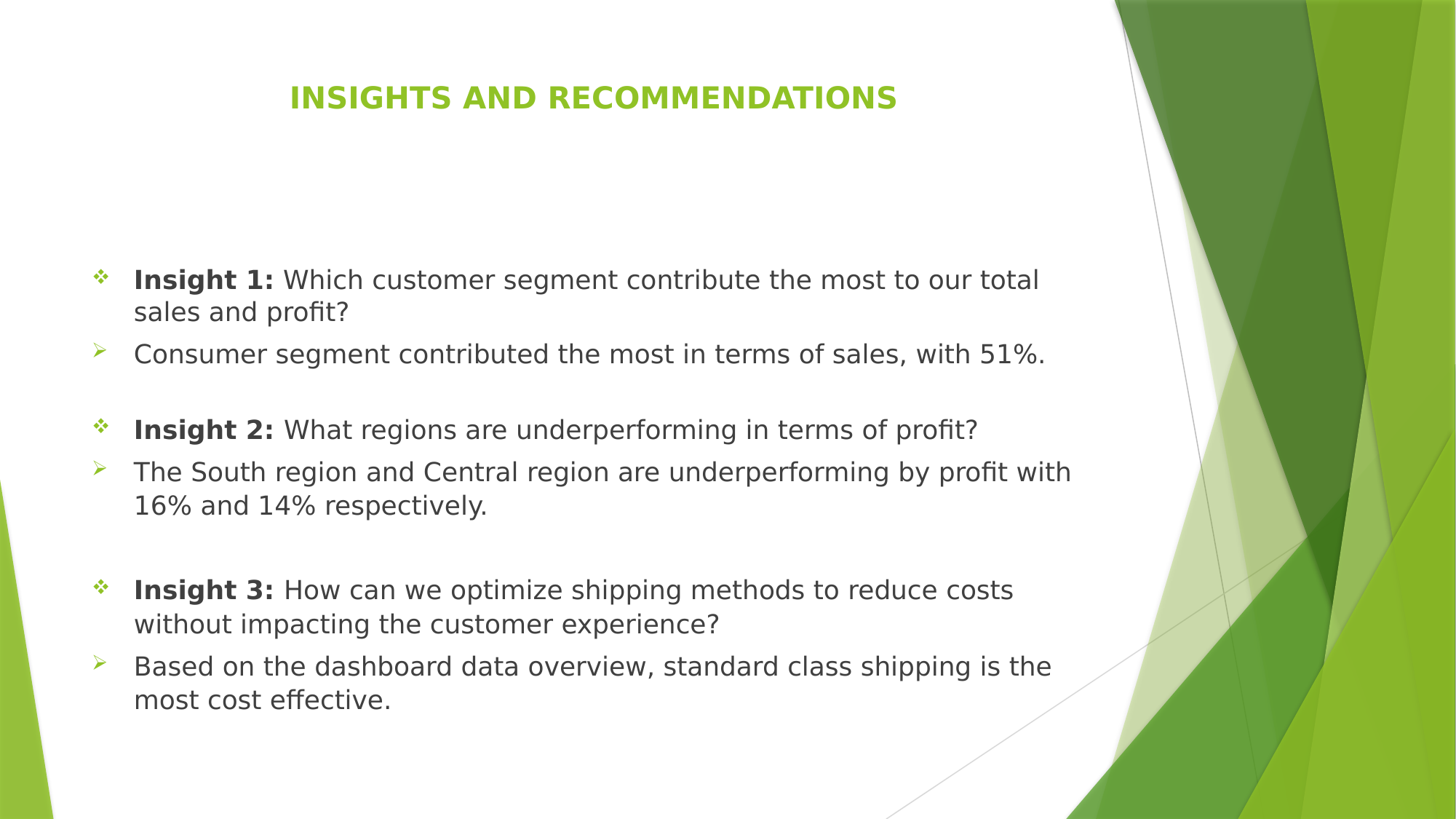

# INSIGHTS AND RECOMMENDATIONS
Insight 1: Which customer segment contribute the most to our total sales and profit?
Consumer segment contributed the most in terms of sales, with 51%.

Insight 2: What regions are underperforming in terms of profit?
The South region and Central region are underperforming by profit with 16% and 14% respectively.

Insight 3: How can we optimize shipping methods to reduce costs without impacting the customer experience?
Based on the dashboard data overview, standard class shipping is the most cost effective.